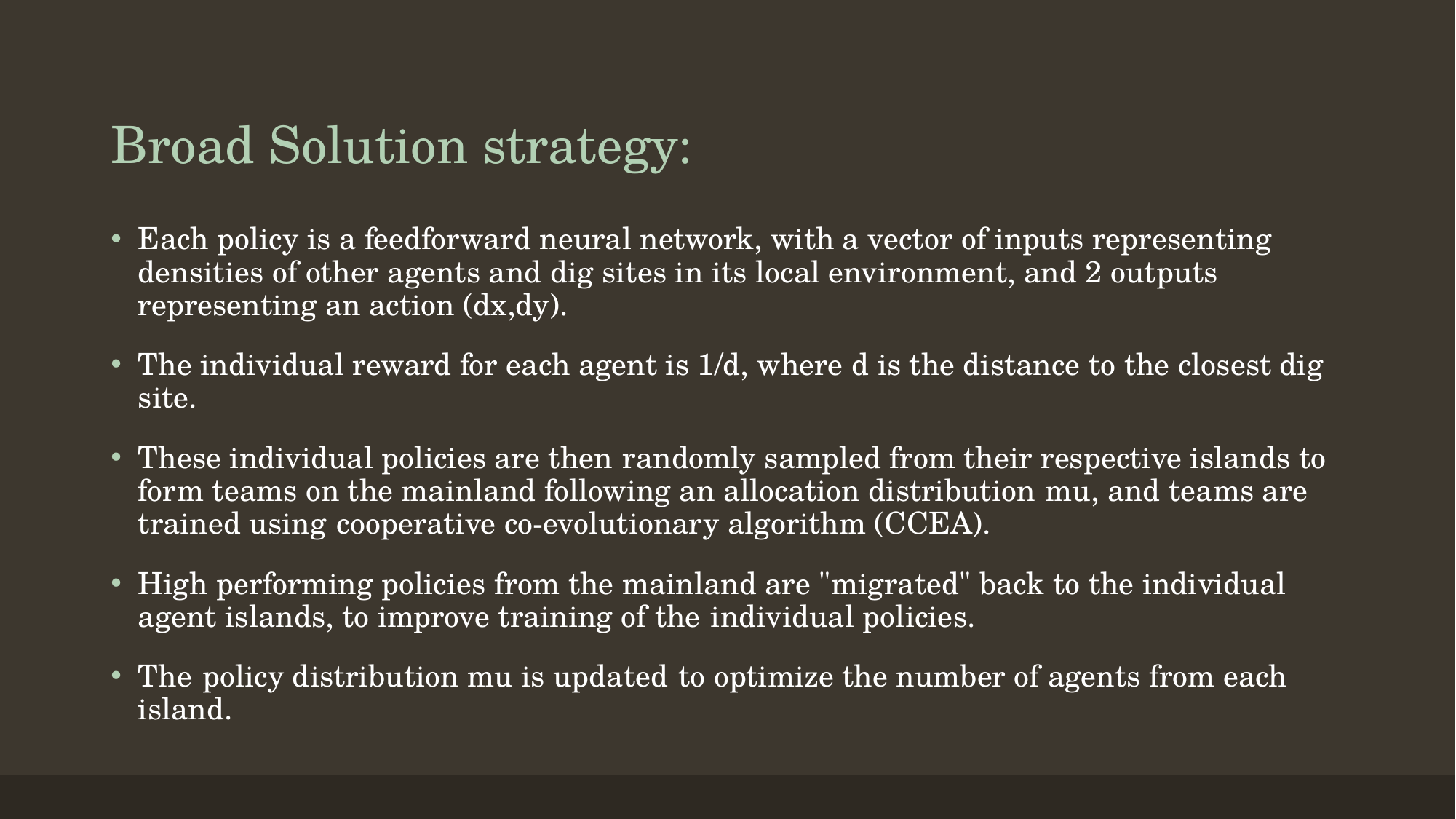

# Broad Solution strategy:
Each policy is a feedforward neural network, with a vector of inputs representing densities of other agents and dig sites in its local environment, and 2 outputs representing an action (dx,dy).
The individual reward for each agent is 1/d, where d is the distance to the closest dig site.
These individual policies are then randomly sampled from their respective islands to form teams on the mainland following an allocation distribution mu, and teams are trained using cooperative co-evolutionary algorithm (CCEA).
High performing policies from the mainland are "migrated" back to the individual agent islands, to improve training of the individual policies.
The policy distribution mu is updated to optimize the number of agents from each island.